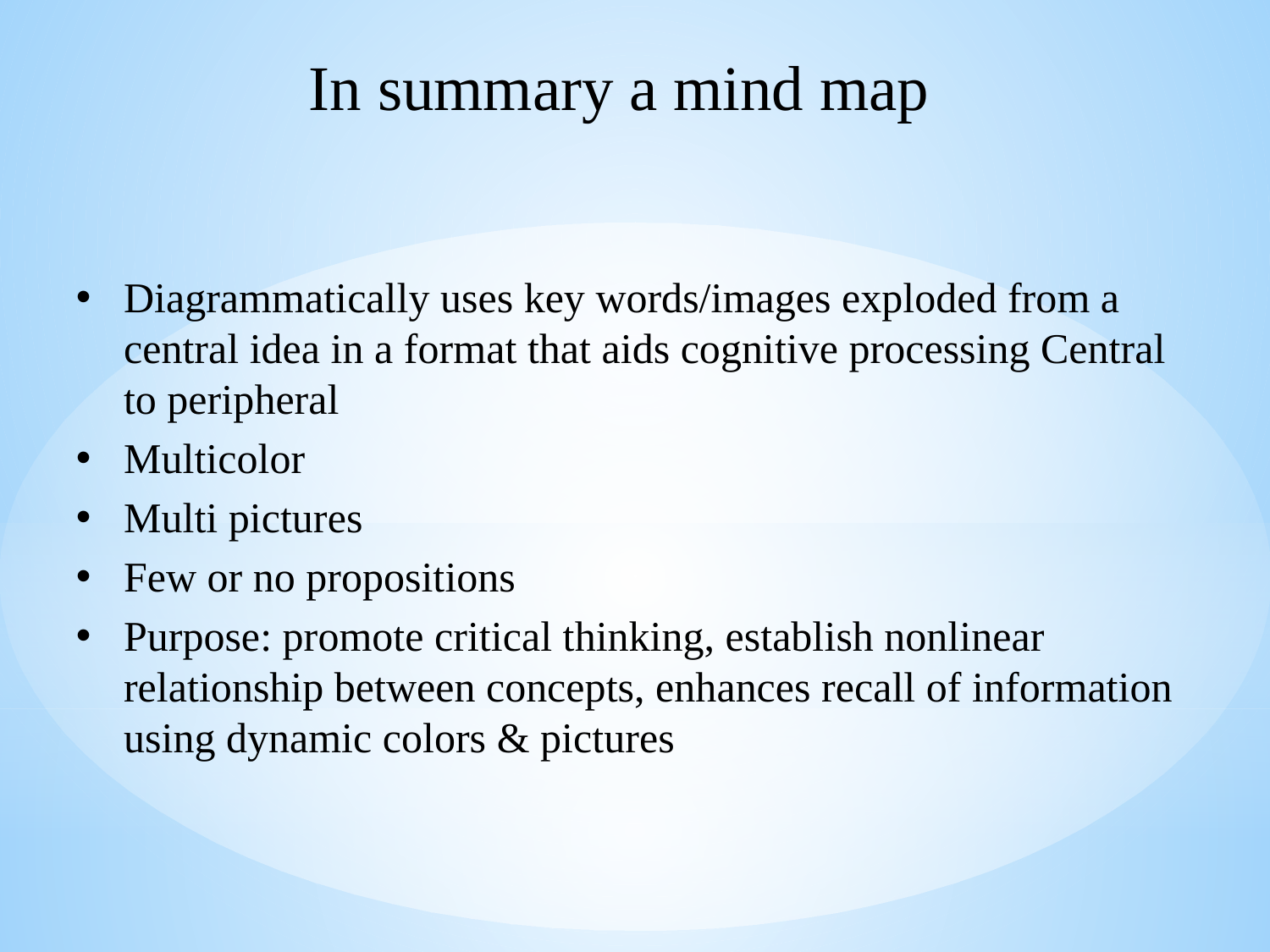

In summary a mind map
Diagrammatically uses key words/images exploded from a central idea in a format that aids cognitive processing Central to peripheral
Multicolor
Multi pictures
Few or no propositions
Purpose: promote critical thinking, establish nonlinear relationship between concepts, enhances recall of information using dynamic colors & pictures